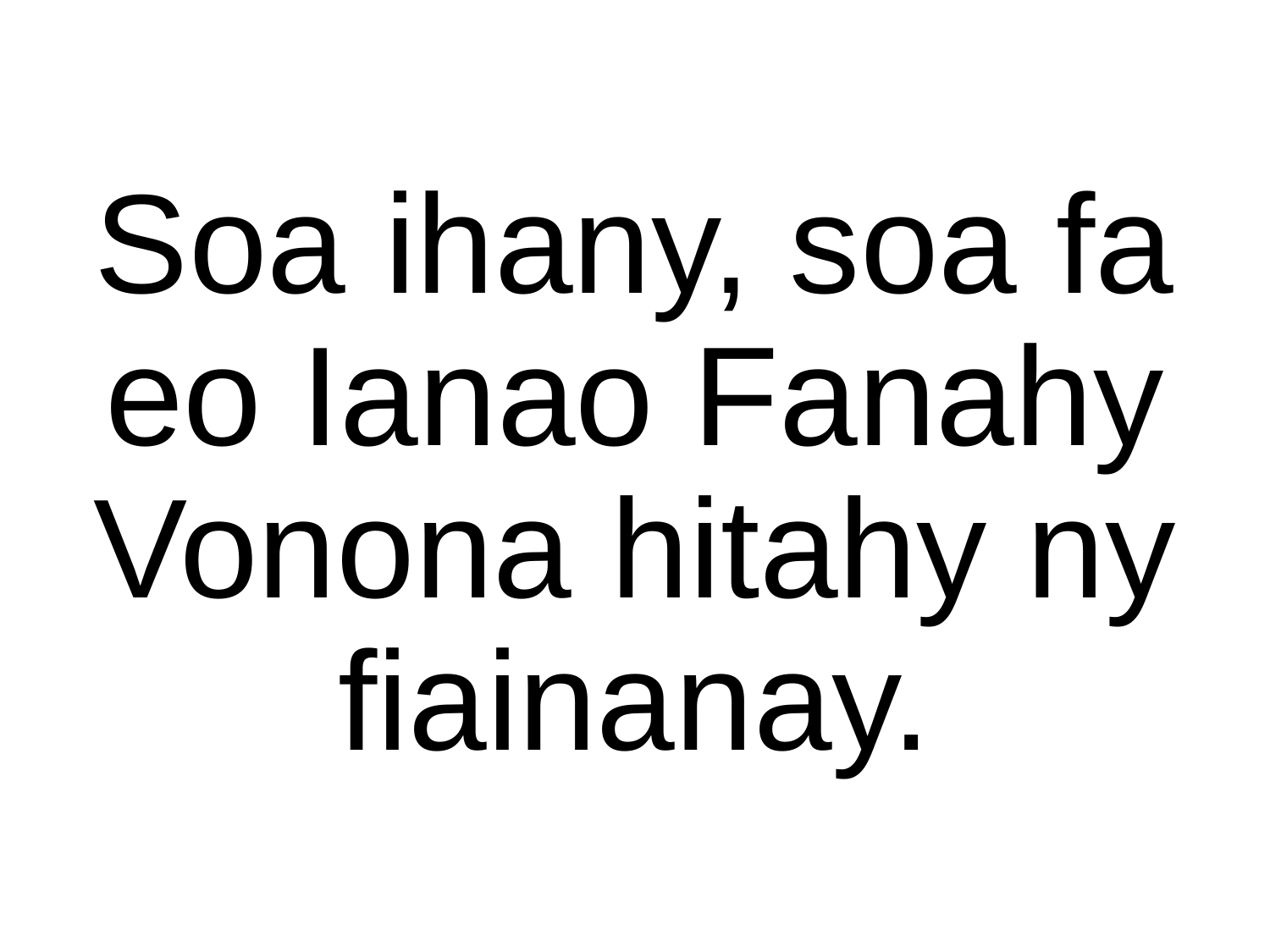

Soa ihany, soa fa eo Ianao Fanahy
Vonona hitahy ny fiainanay.